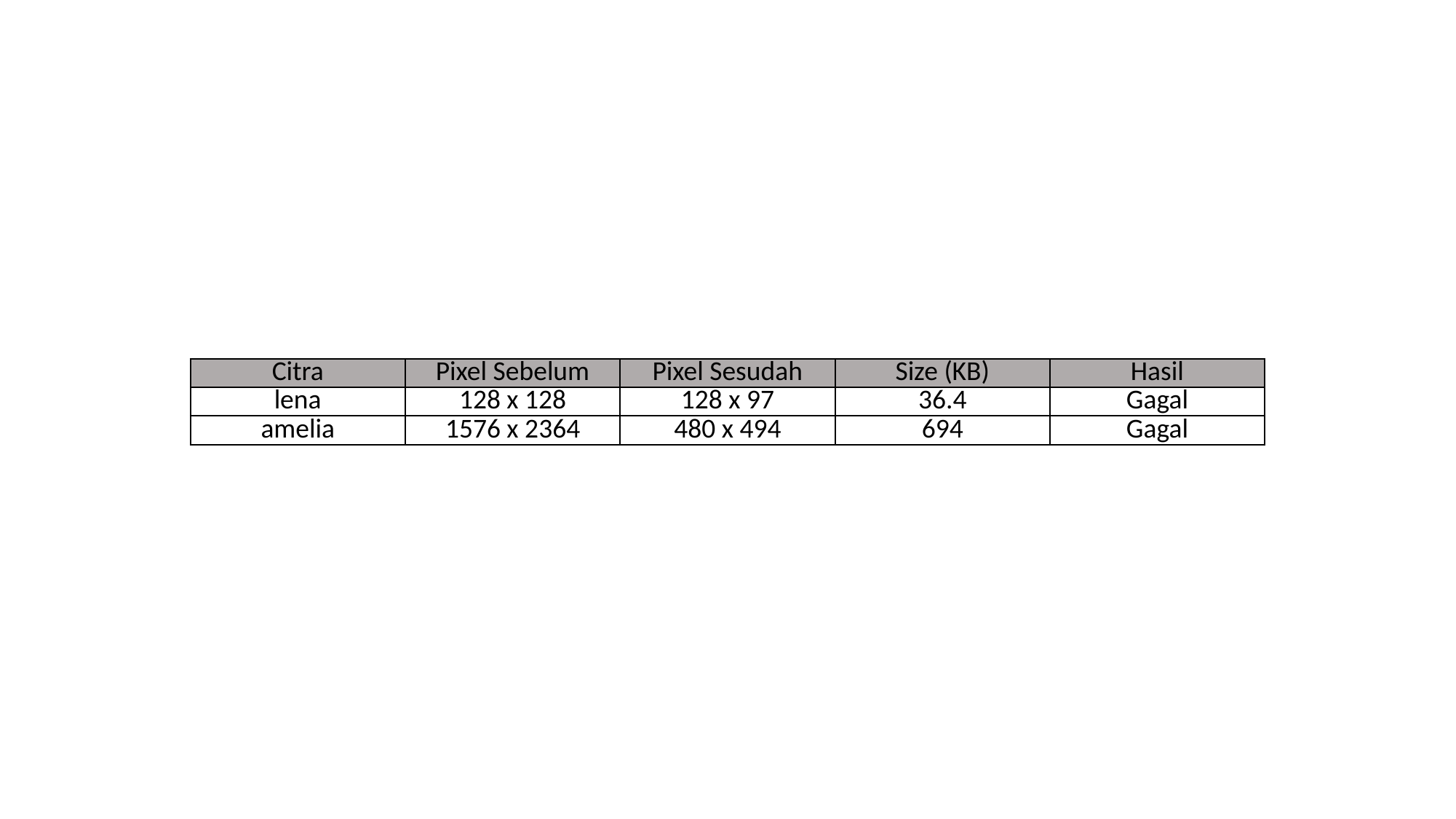

| Citra | Pixel Sebelum | Pixel Sesudah | Size (KB) | Hasil |
| --- | --- | --- | --- | --- |
| lena | 128 x 128 | 128 x 97 | 36.4 | Gagal |
| amelia | 1576 x 2364 | 480 x 494 | 694 | Gagal |